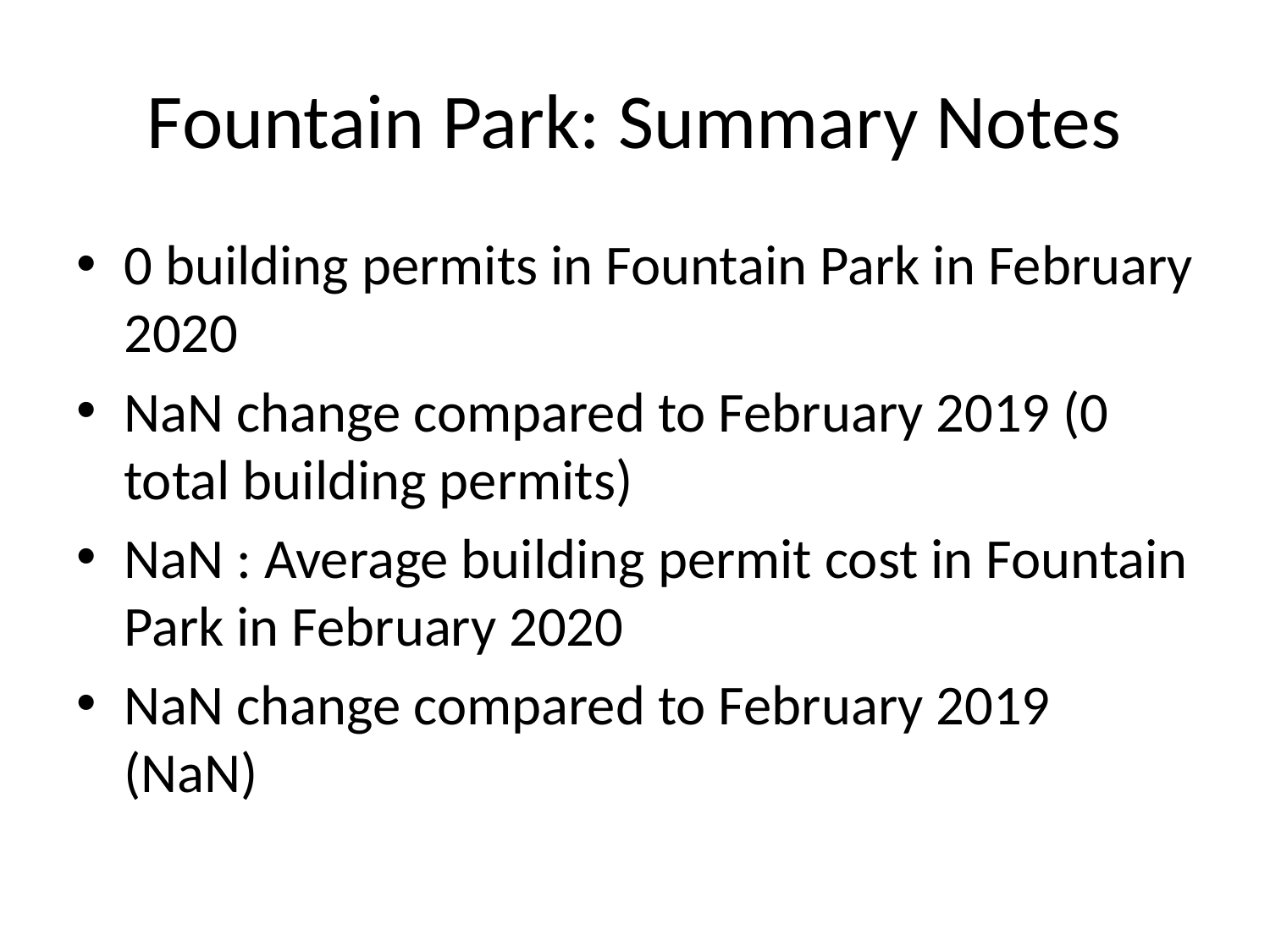

# Fountain Park: Summary Notes
0 building permits in Fountain Park in February 2020
NaN change compared to February 2019 (0 total building permits)
NaN : Average building permit cost in Fountain Park in February 2020
NaN change compared to February 2019 (NaN)